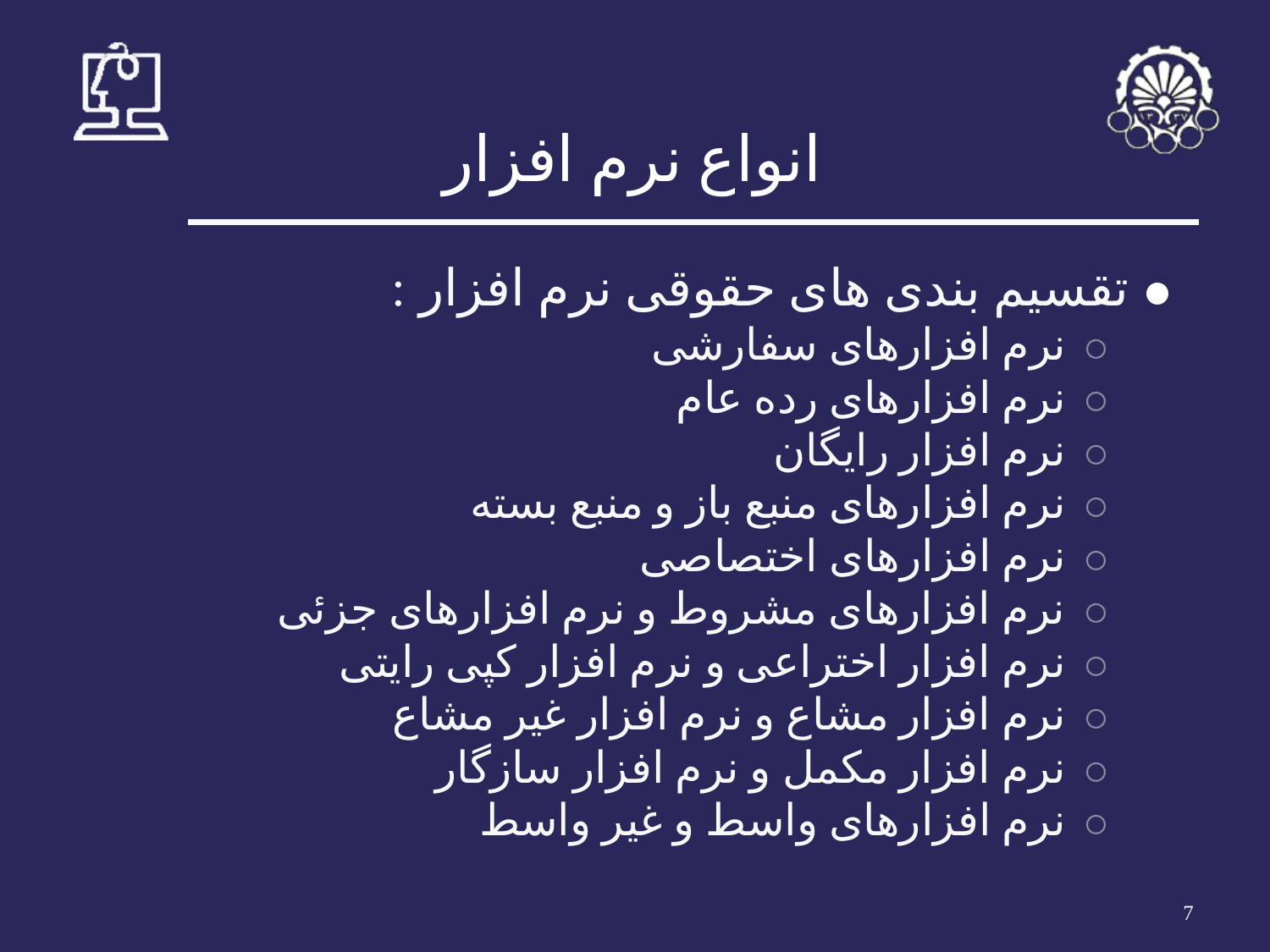

# انواع نرم افزار
تقسیم بندی های حقوقی نرم افزار :
نرم افزارهای سفارشی
نرم افزارهای رده عام
نرم افزار رایگان
نرم افزارهای منبع باز و منبع بسته
نرم افزارهای اختصاصی
نرم افزارهای مشروط و نرم افزارهای جزئی
نرم افزار اختراعی و نرم افزار کپی رایتی
نرم افزار مشاع و نرم افزار غیر مشاع
نرم افزار مکمل و نرم افزار سازگار
نرم افزارهای واسط و غیر واسط

7